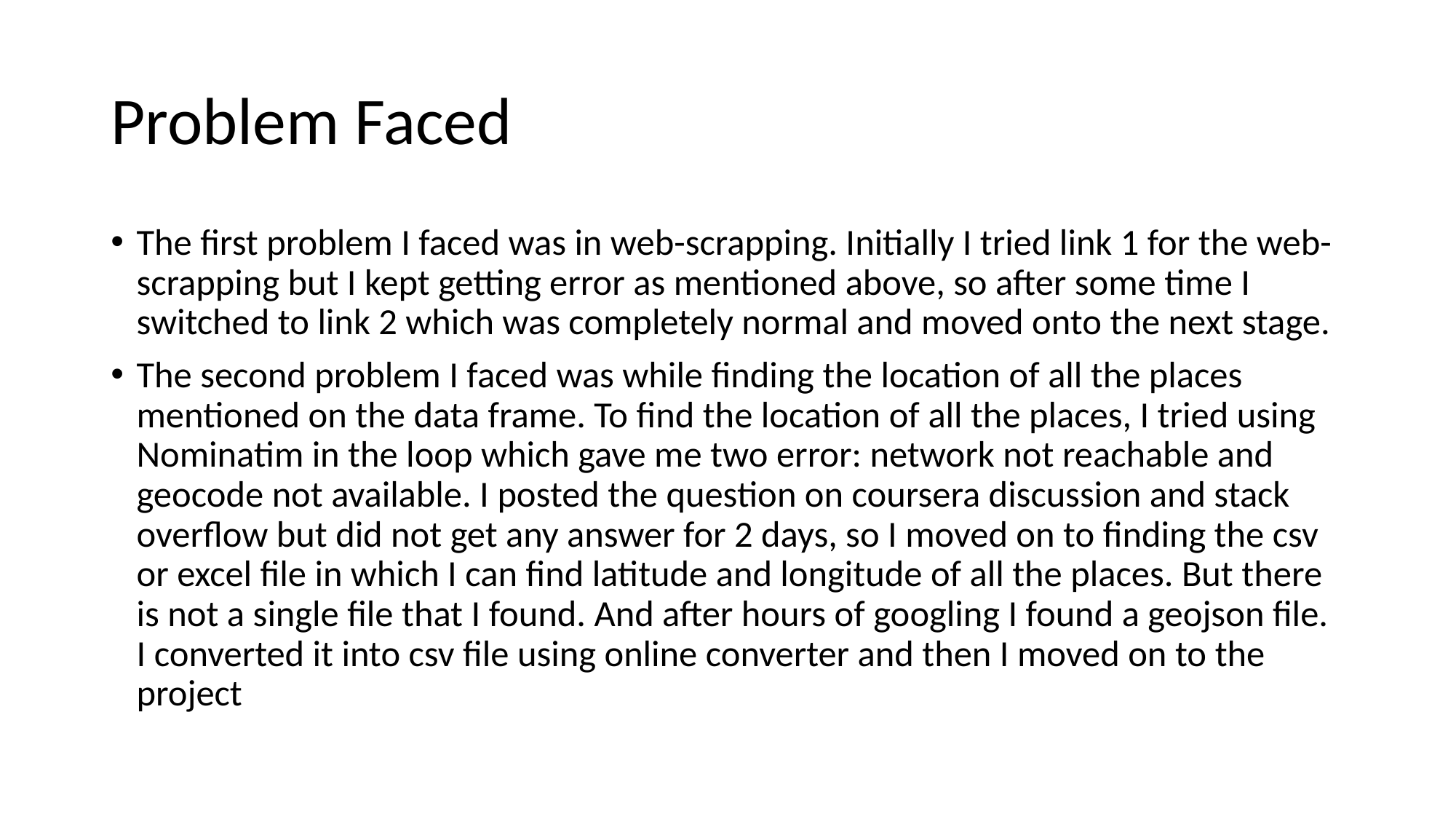

# Problem Faced
The first problem I faced was in web-scrapping. Initially I tried link 1 for the web-scrapping but I kept getting error as mentioned above, so after some time I switched to link 2 which was completely normal and moved onto the next stage.
The second problem I faced was while finding the location of all the places mentioned on the data frame. To find the location of all the places, I tried using Nominatim in the loop which gave me two error: network not reachable and geocode not available. I posted the question on coursera discussion and stack overflow but did not get any answer for 2 days, so I moved on to finding the csv or excel file in which I can find latitude and longitude of all the places. But there is not a single file that I found. And after hours of googling I found a geojson file. I converted it into csv file using online converter and then I moved on to the project